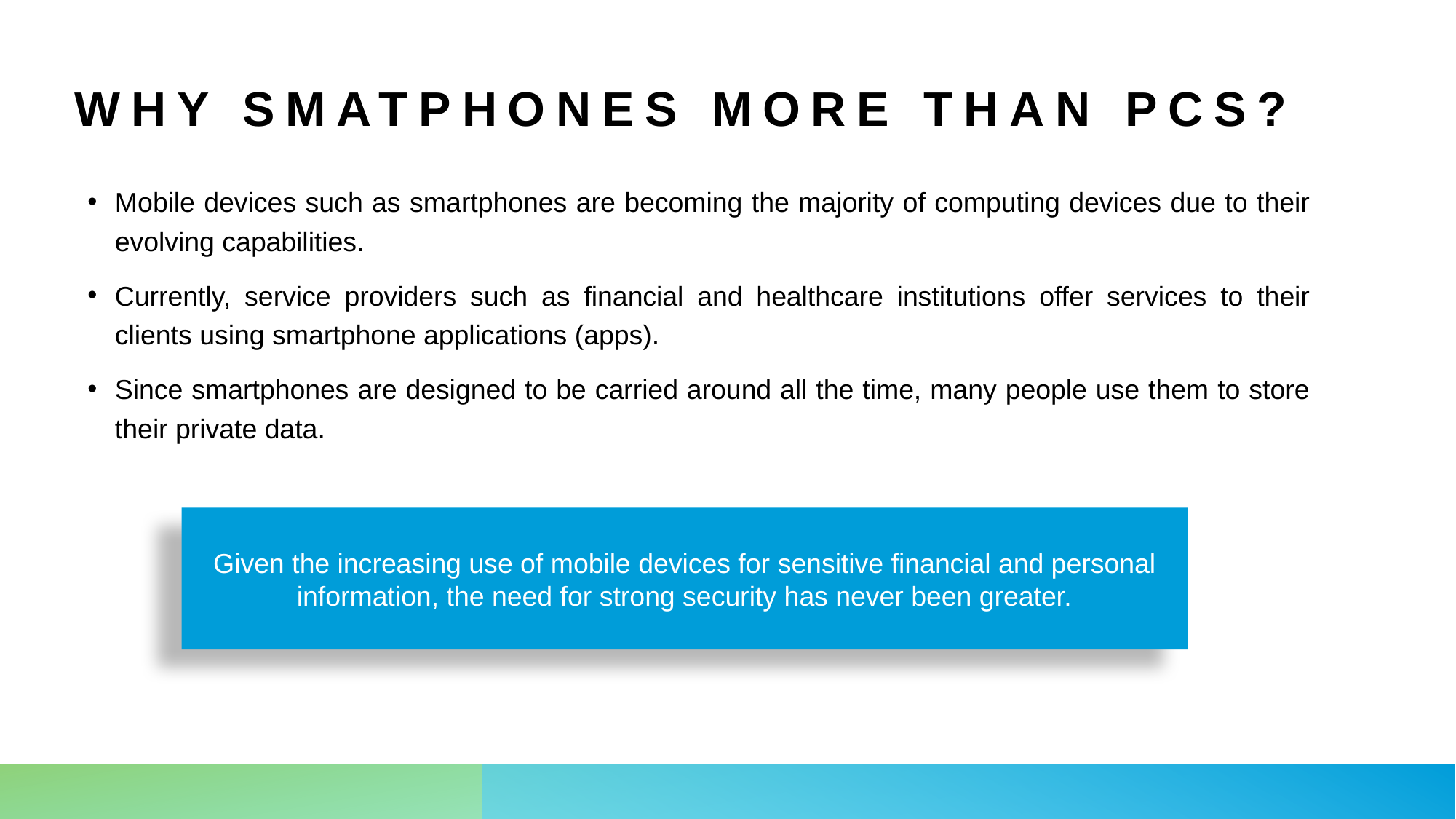

# Why smatphones more than PCs?
Mobile devices such as smartphones are becoming the majority of computing devices due to their evolving capabilities.
Currently, service providers such as financial and healthcare institutions offer services to their clients using smartphone applications (apps).
Since smartphones are designed to be carried around all the time, many people use them to store their private data.

Given the increasing use of mobile devices for sensitive financial and personal information, the need for strong security has never been greater.